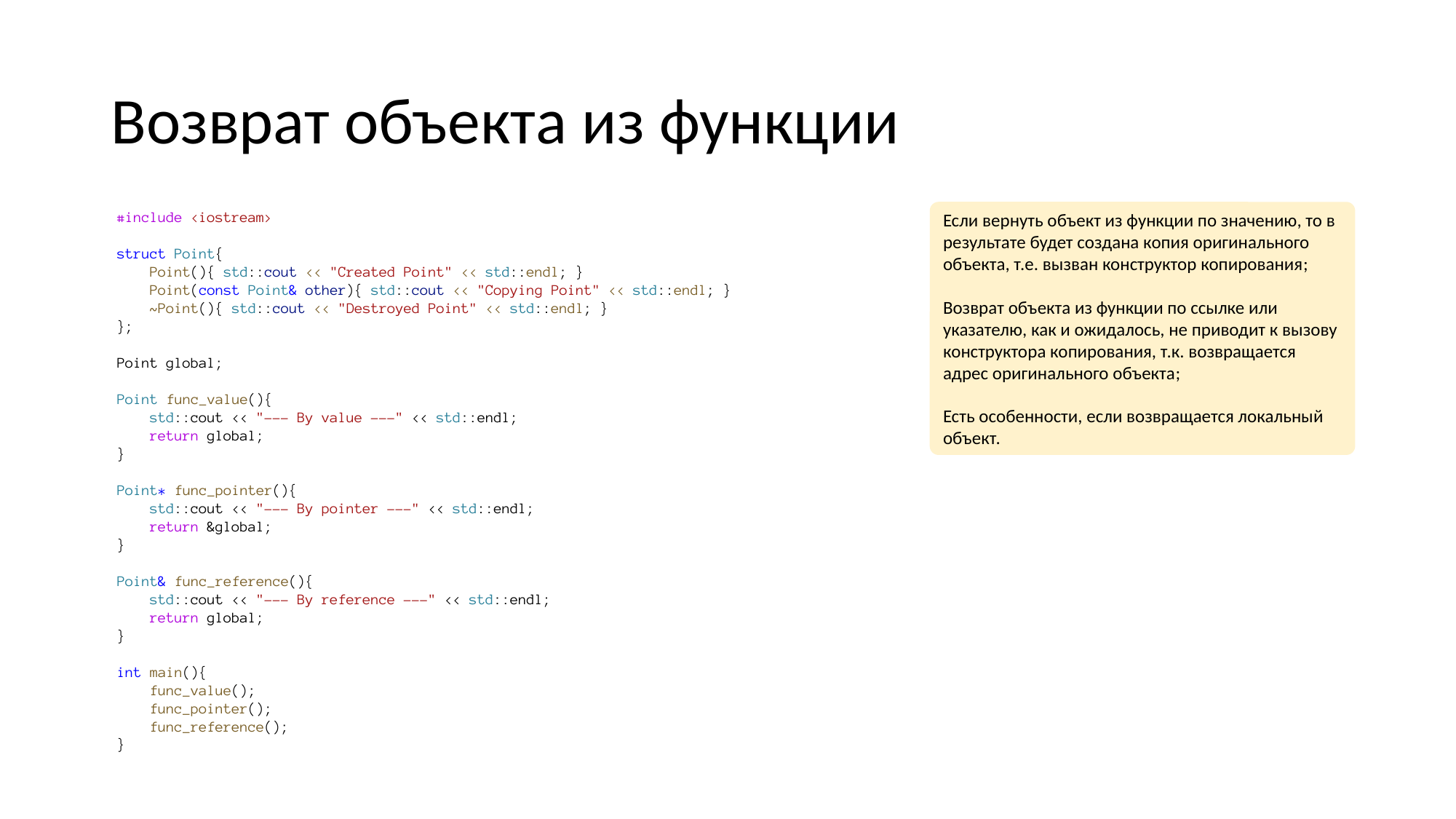

# Возврат объекта из функции
#include <iostream>
struct Point{
    Point(){ std::cout << "Created Point" << std::endl; }
    Point(const Point& other){ std::cout << "Copying Point" << std::endl; }
    ~Point(){ std::cout << "Destroyed Point" << std::endl; }
};
Point global;
Point func_value(){
    std::cout << "--- By value ---" << std::endl;
    return global;
}
Point* func_pointer(){
    std::cout << "--- By pointer ---" << std::endl;
    return &global;
}
Point& func_reference(){
    std::cout << "--- By reference ---" << std::endl;
    return global;
}
int main(){
    func_value();
    func_pointer();
    func_reference();
}
Если вернуть объект из функции по значению, то в результате будет создана копия оригинального объекта, т.е. вызван конструктор копирования;

Возврат объекта из функции по ссылке или указателю, как и ожидалось, не приводит к вызову конструктора копирования, т.к. возвращается адрес оригинального объекта;

Есть особенности, если возвращается локальный объект.